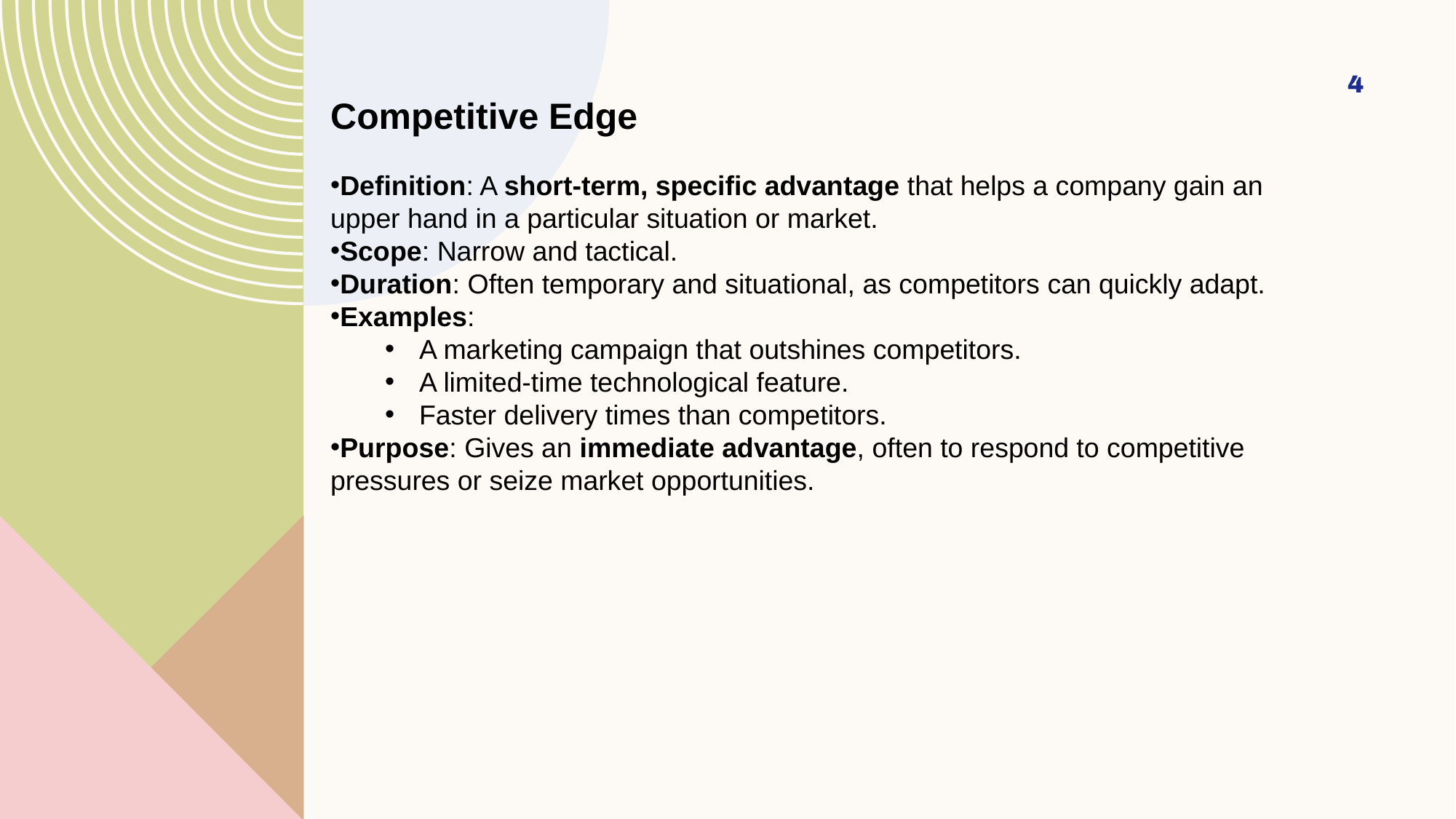

4
Competitive Edge
Definition: A short-term, specific advantage that helps a company gain an upper hand in a particular situation or market.
Scope: Narrow and tactical.
Duration: Often temporary and situational, as competitors can quickly adapt.
Examples:
A marketing campaign that outshines competitors.
A limited-time technological feature.
Faster delivery times than competitors.
Purpose: Gives an immediate advantage, often to respond to competitive pressures or seize market opportunities.